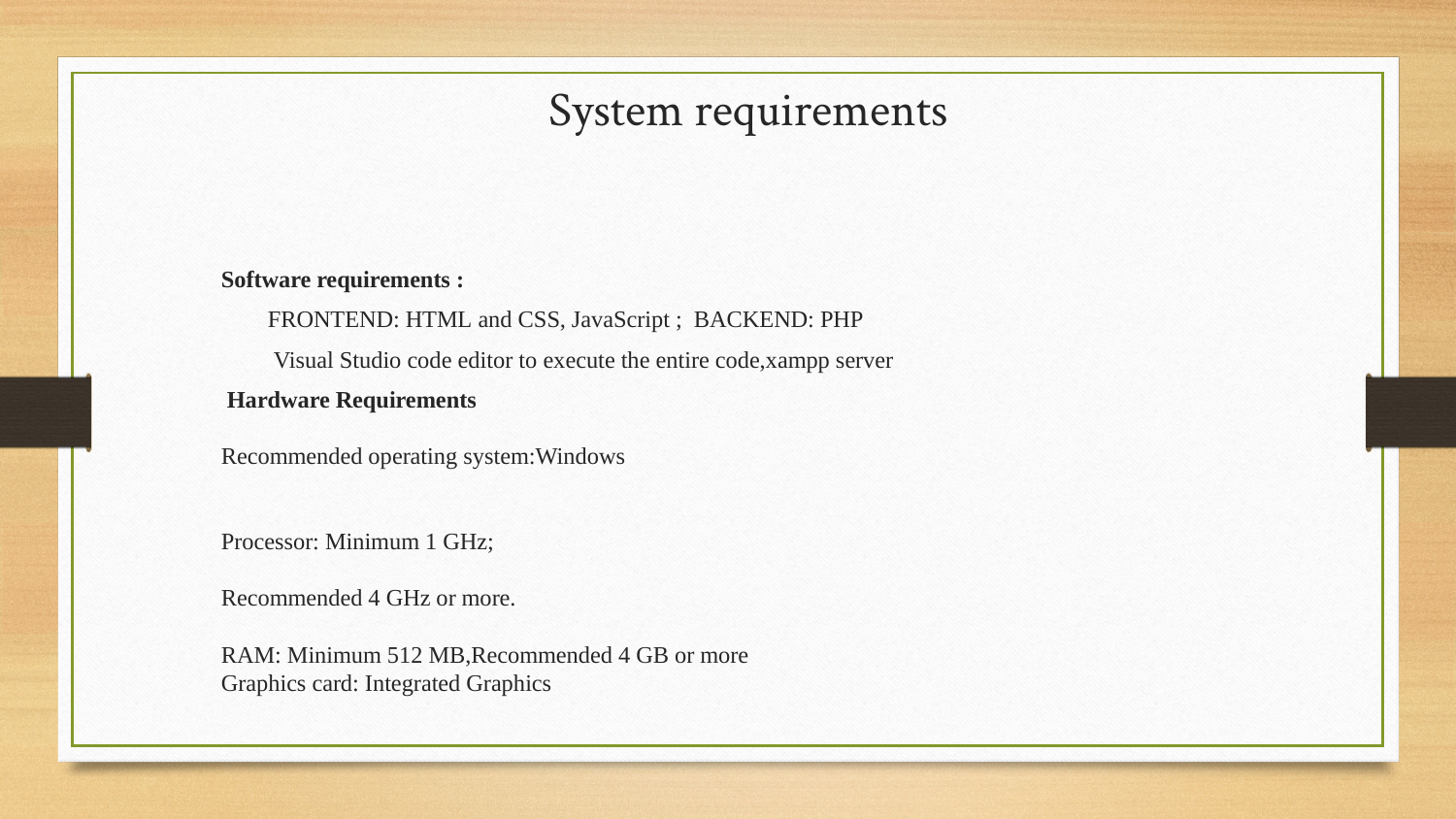

# System requirements
Software requirements :
        FRONTEND: HTML and CSS, JavaScript ;  BACKEND: PHP
         Visual Studio code editor to execute the entire code,xampp server
 Hardware Requirements

Recommended operating system:Windows

Processor: Minimum 1 GHz;
Recommended 4 GHz or more.
RAM: Minimum 512 MB,Recommended 4 GB or more
Graphics card: Integrated Graphics